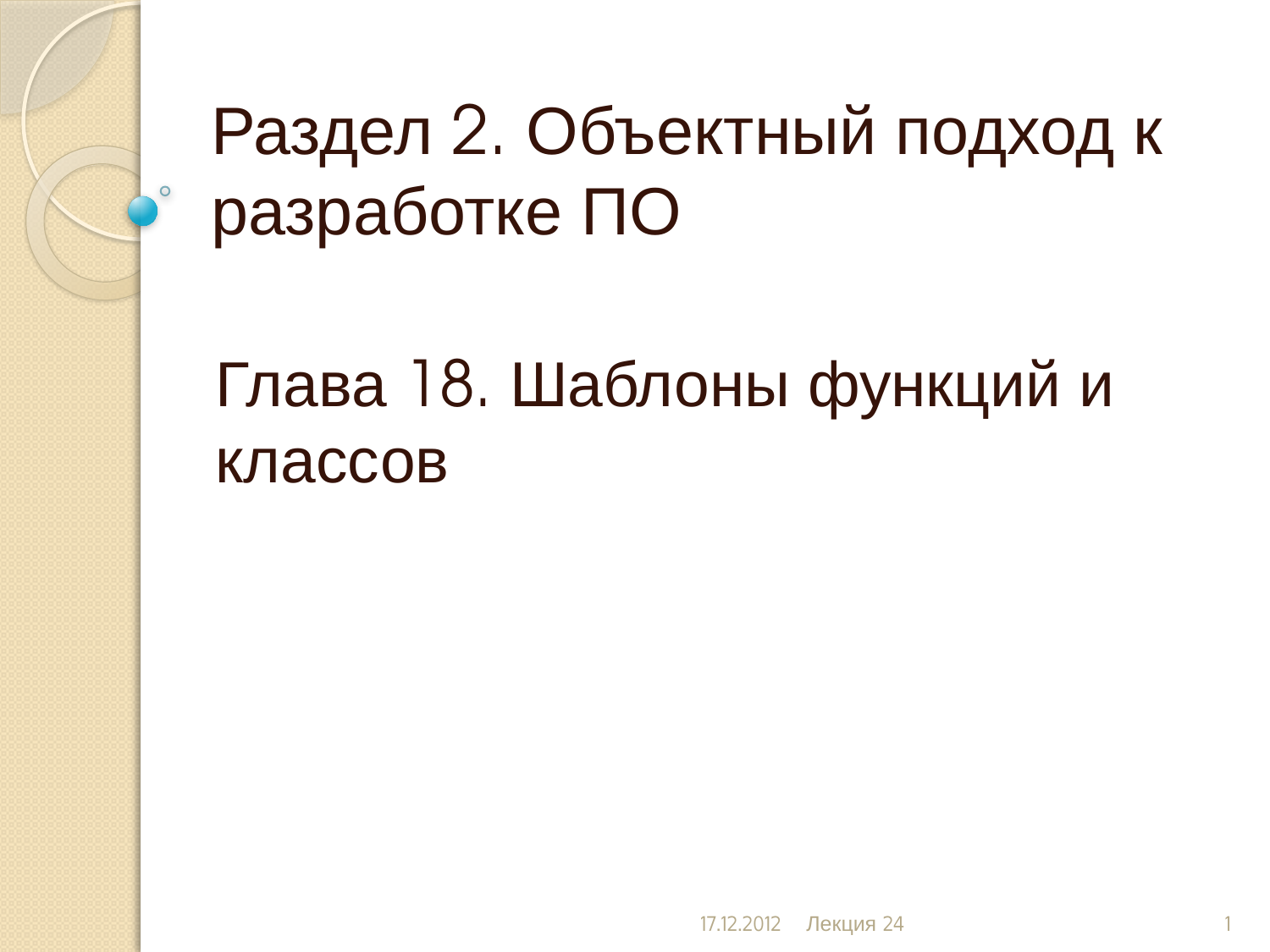

# Раздел 2. Объектный подход к разработке ПО

Глава 18. Шаблоны функций и классов

17.12.2012
Лекция 24
1